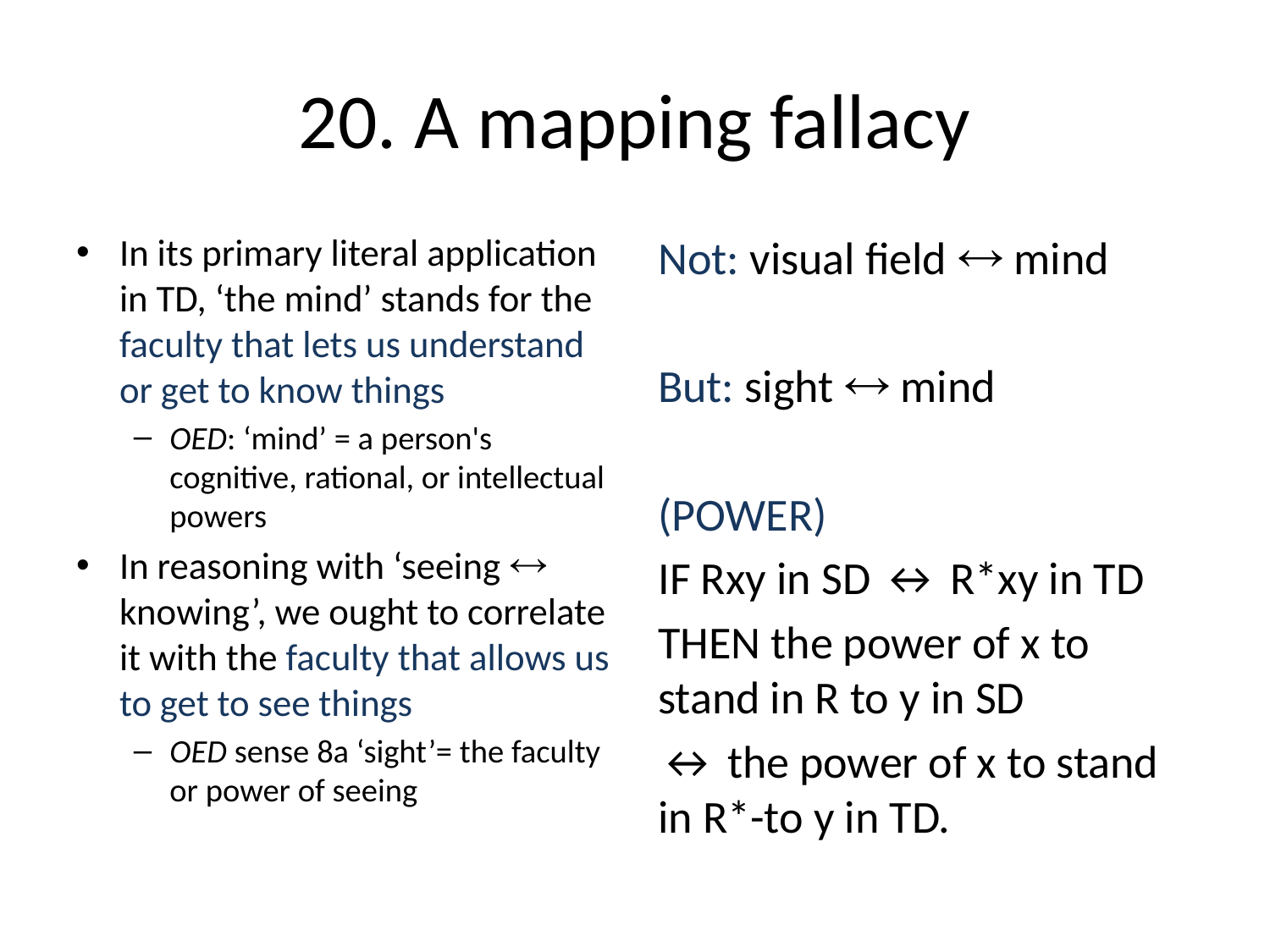

# 20. A mapping fallacy
In its primary literal application in TD, ‘the mind’ stands for the faculty that lets us understand or get to know things
OED: ‘mind’ = a person's cognitive, rational, or intellectual powers
In reasoning with ‘seeing ↔ knowing’, we ought to correlate it with the faculty that allows us to get to see things
OED sense 8a ‘sight’= the faculty or power of seeing

Not: visual field ↔ mind

But: sight ↔ mind

(POWER)
IF Rxy in SD ↔ R*xy in TD
THEN the power of x to stand in R to y in SD
↔ the power of x to stand in R*-to y in TD.